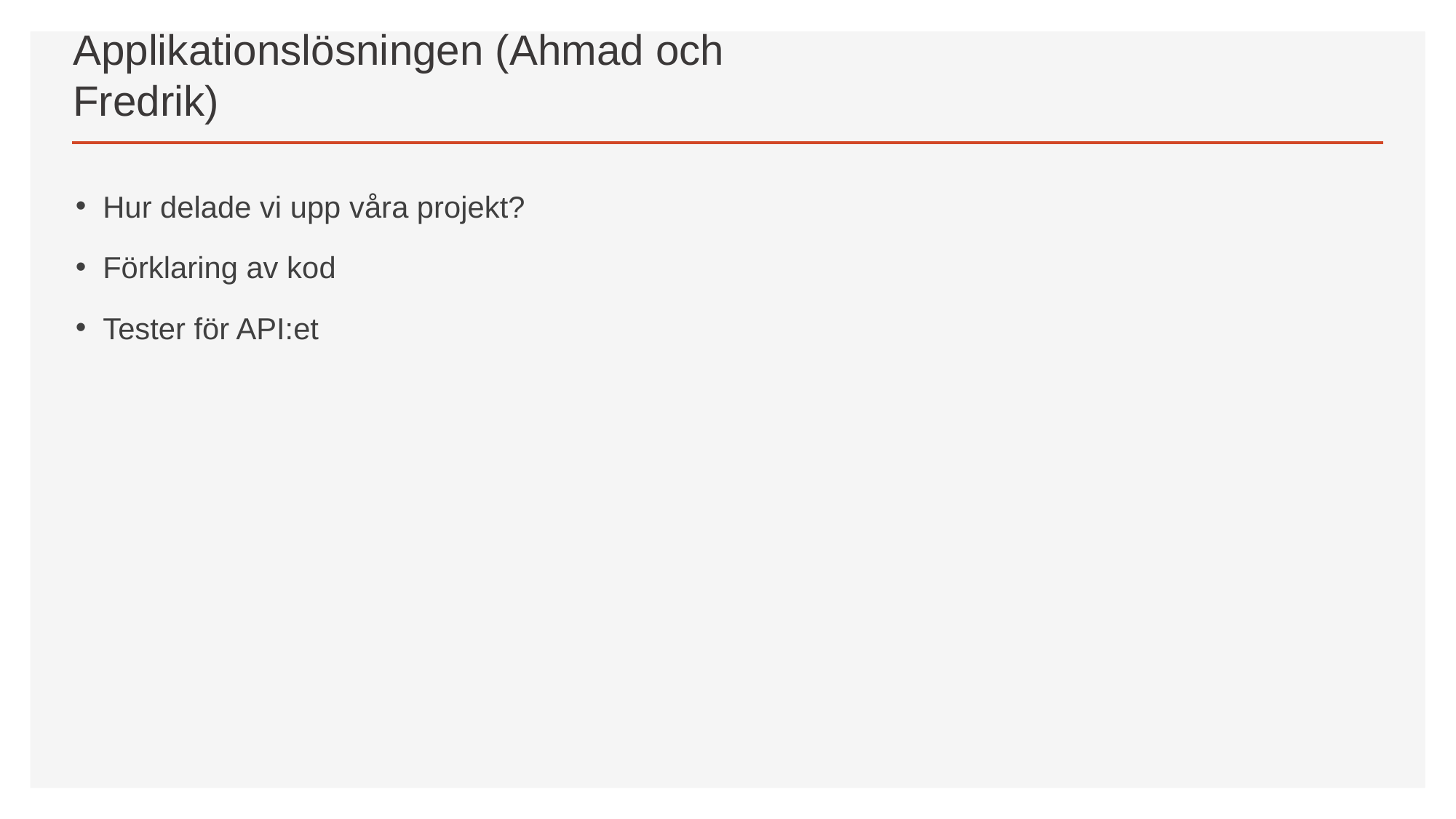

# Applikationslösningen (Ahmad och Fredrik)
Hur delade vi upp våra projekt?
Förklaring av kod
Tester för API:et